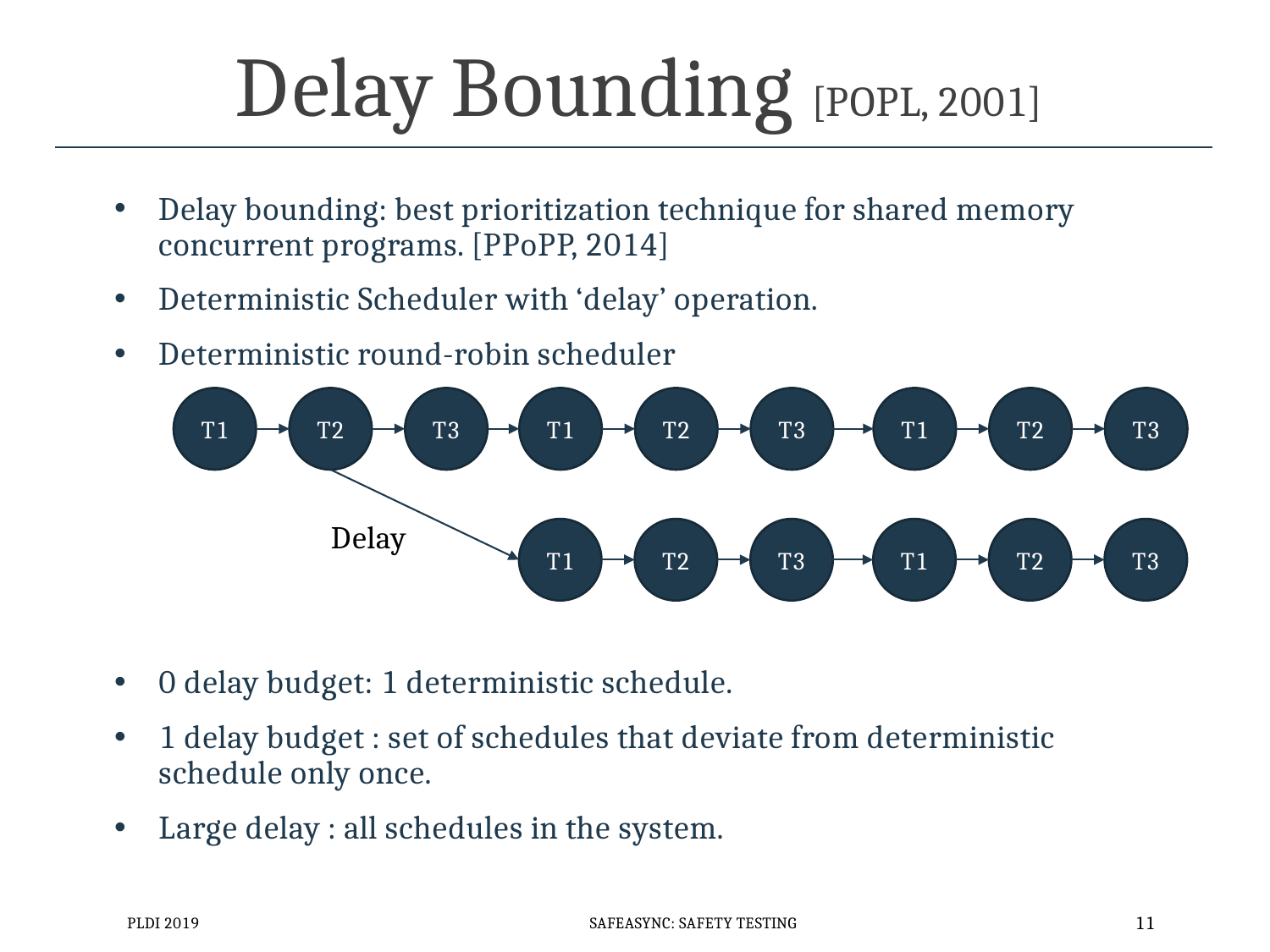

# Delay Bounding [POPL, 2001]
Delay bounding: best prioritization technique for shared memory concurrent programs. [PPoPP, 2014]
Deterministic Scheduler with ‘delay’ operation.
Deterministic round-robin scheduler

0 delay budget: 1 deterministic schedule.
1 delay budget : set of schedules that deviate from deterministic schedule only once.
Large delay : all schedules in the system.
T3
T1
T2
T3
T3
T1
T2
T1
T2
Delay
T3
T1
T2
T3
T1
T2
PLDI 2019
SafeAsync: Safety Testing
11